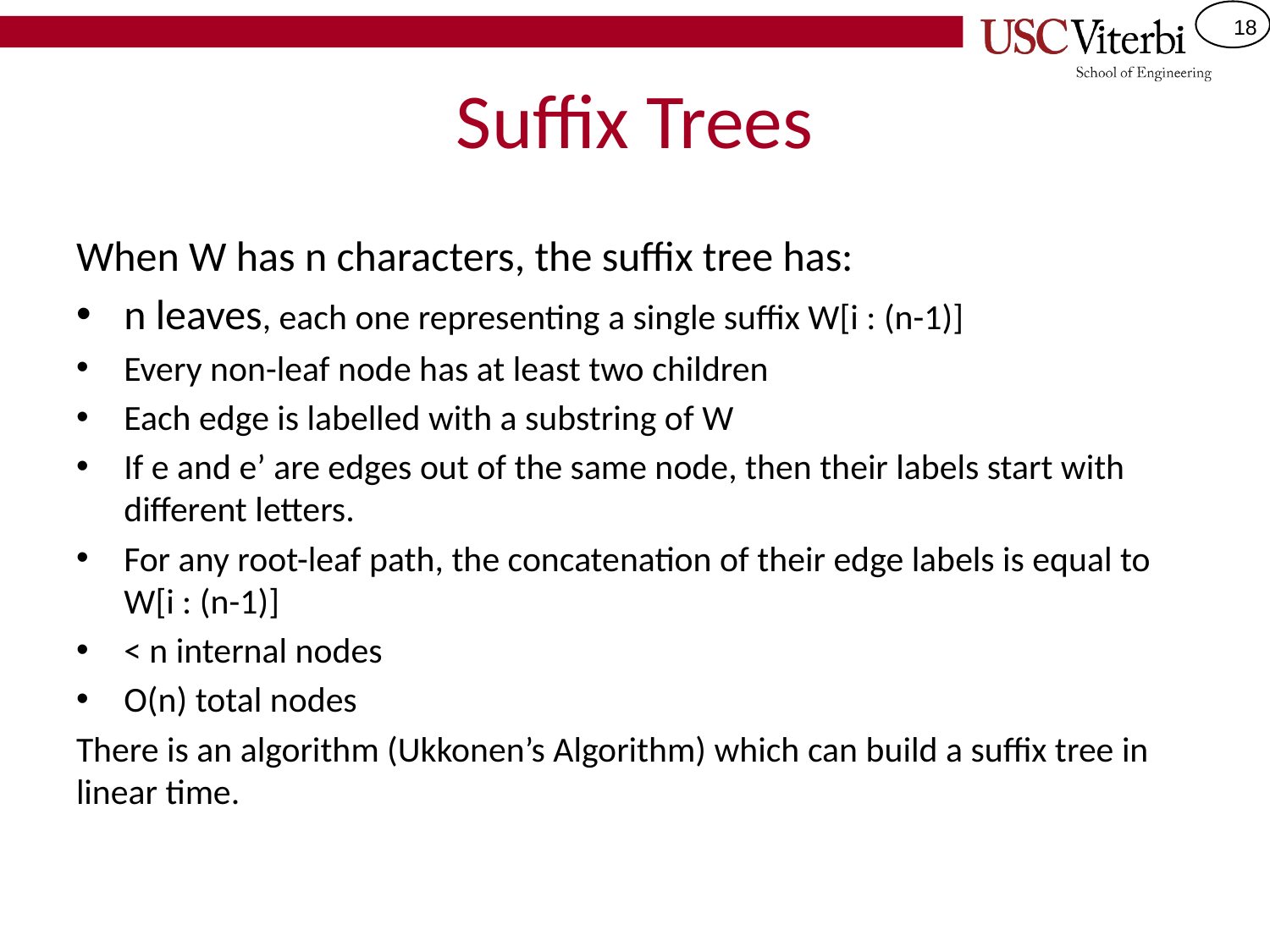

# Suffix Trees
When W has n characters, the suffix tree has:
n leaves, each one representing a single suffix W[i : (n-1)]
Every non-leaf node has at least two children
Each edge is labelled with a substring of W
If e and e’ are edges out of the same node, then their labels start with different letters.
For any root-leaf path, the concatenation of their edge labels is equal to W[i : (n-1)]
< n internal nodes
O(n) total nodes
There is an algorithm (Ukkonen’s Algorithm) which can build a suffix tree in linear time.